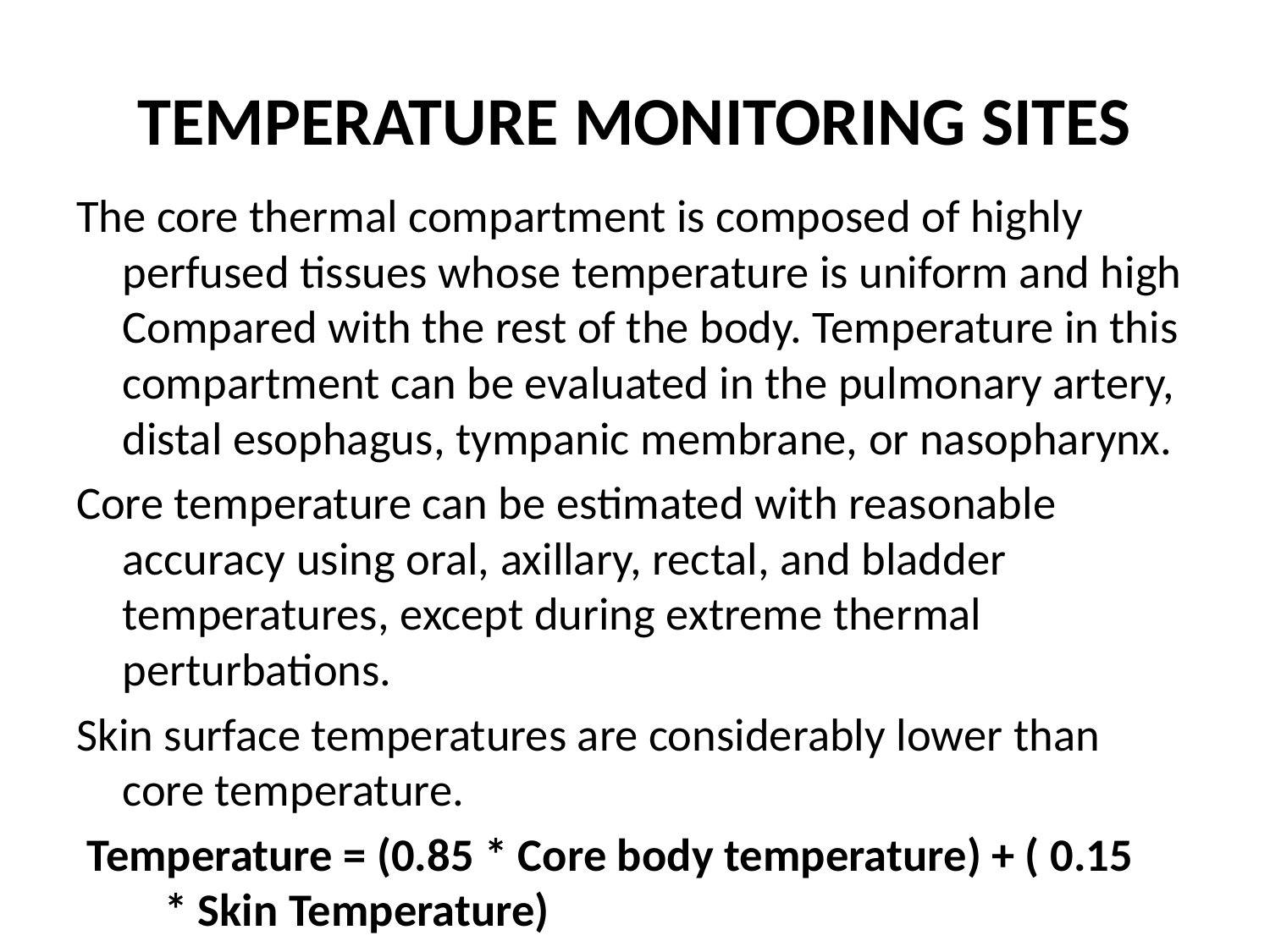

# TEMPERATURE MONITORING SITES
The core thermal compartment is composed of highly perfused tissues whose temperature is uniform and high Compared with the rest of the body. Temperature in this compartment can be evaluated in the pulmonary artery, distal esophagus, tympanic membrane, or nasopharynx.
Core temperature can be estimated with reasonable accuracy using oral, axillary, rectal, and bladder temperatures, except during extreme thermal perturbations.
Skin surface temperatures are considerably lower than core temperature.
 Temperature = (0.85 * Core body temperature) + ( 0.15 					       * Skin Temperature)